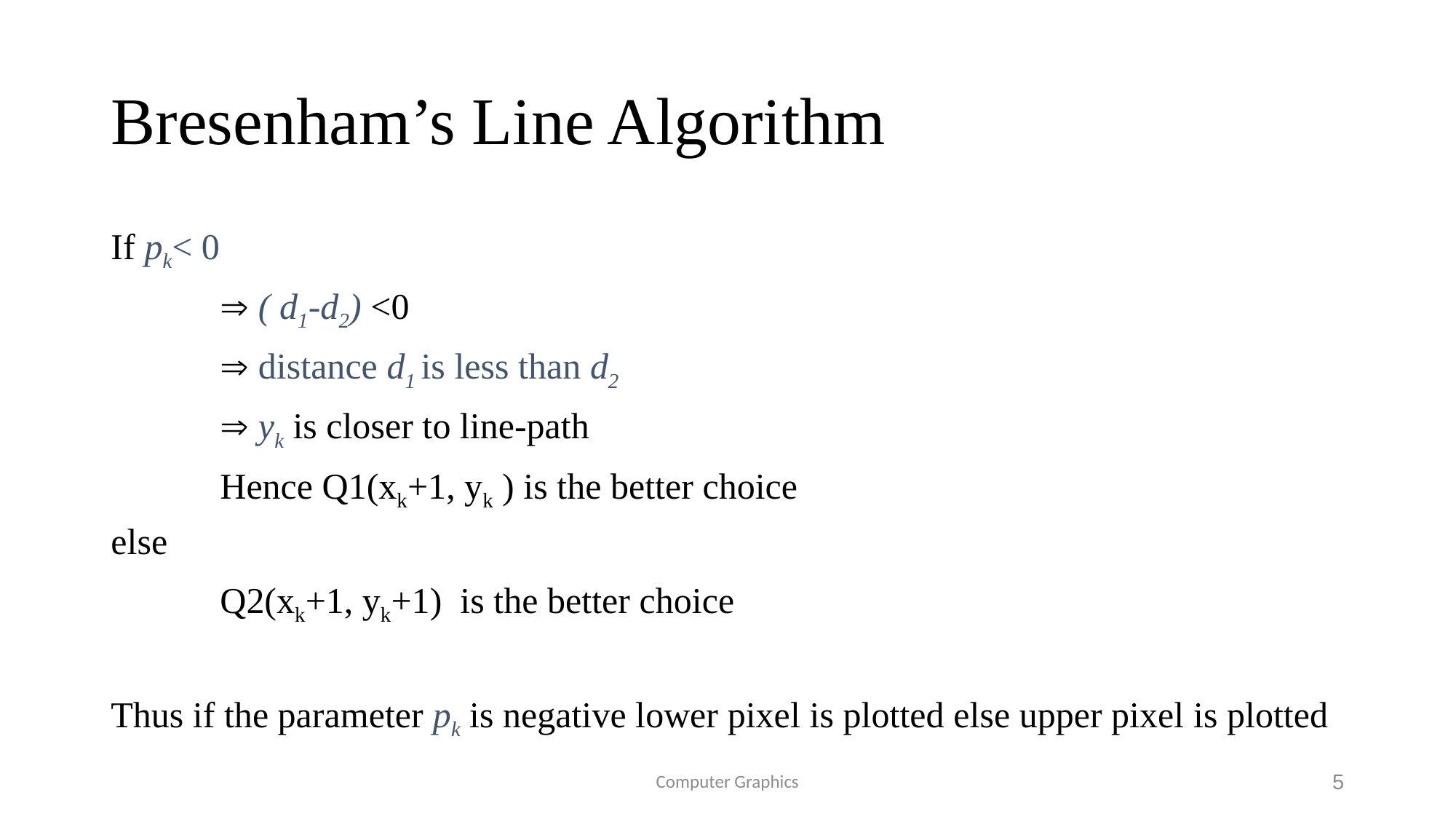

# Bresenham’s Line Algorithm
If pk< 0
	⇒ ( d1-d2) <0
	⇒ distance d1 is less than d2
	⇒ yk is closer to line-path
	Hence Q1(xk+1, yk ) is the better choice
else
	Q2(xk+1, yk+1)  is the better choice

Thus if the parameter pk is negative lower pixel is plotted else upper pixel is plotted
Computer Graphics
5